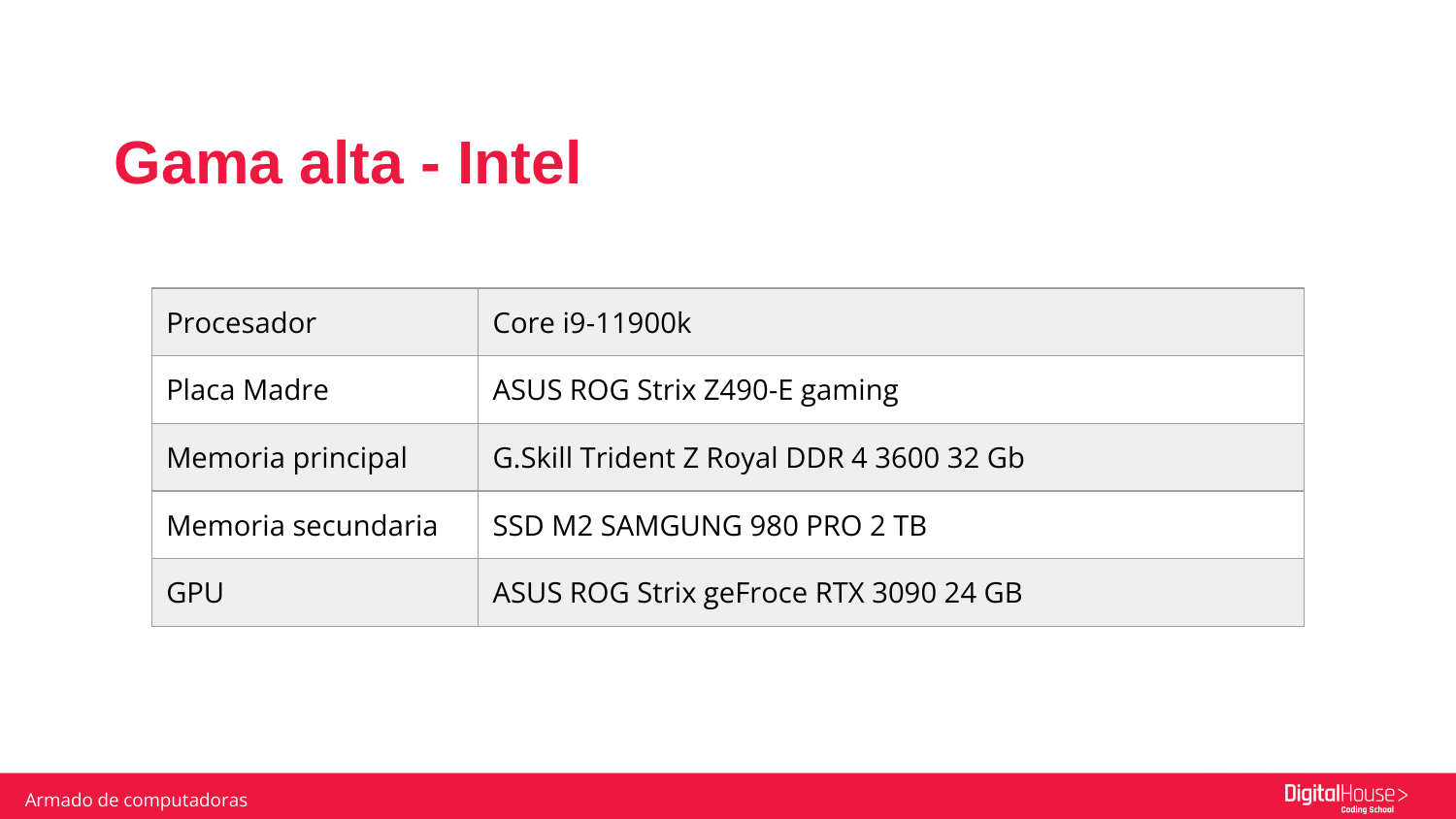

Gama alta - Intel

| Procesador | Core i9-11900k |
| --- | --- |
| Placa Madre | ASUS ROG Strix Z490-E gaming |
| Memoria principal | G.Skill Trident Z Royal DDR 4 3600 32 Gb |
| Memoria secundaria | SSD M2 SAMGUNG 980 PRO 2 TB |
| GPU | ASUS ROG Strix geFroce RTX 3090 24 GB |